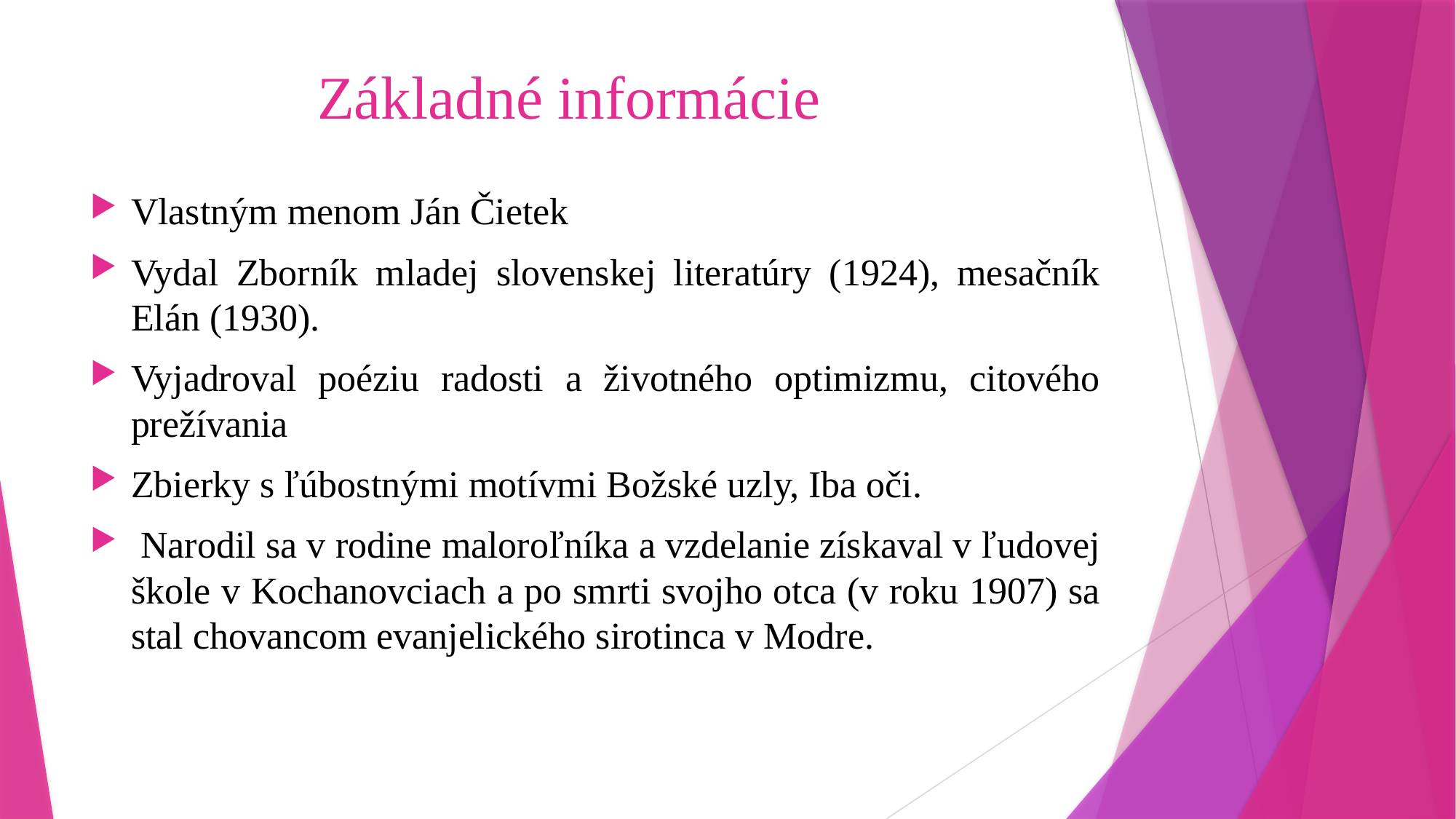

Základné informácie
Vlastným menom Ján Čietek
Vydal Zborník mladej slovenskej literatúry (1924), mesačník Elán (1930).
Vyjadroval poéziu radosti a životného optimizmu, citového prežívania
Zbierky s ľúbostnými motívmi Božské uzly, Iba oči.
 Narodil sa v rodine maloroľníka a vzdelanie získaval v ľudovej škole v Kochanovciach a po smrti svojho otca (v roku 1907) sa stal chovancom evanjelického sirotinca v Modre.